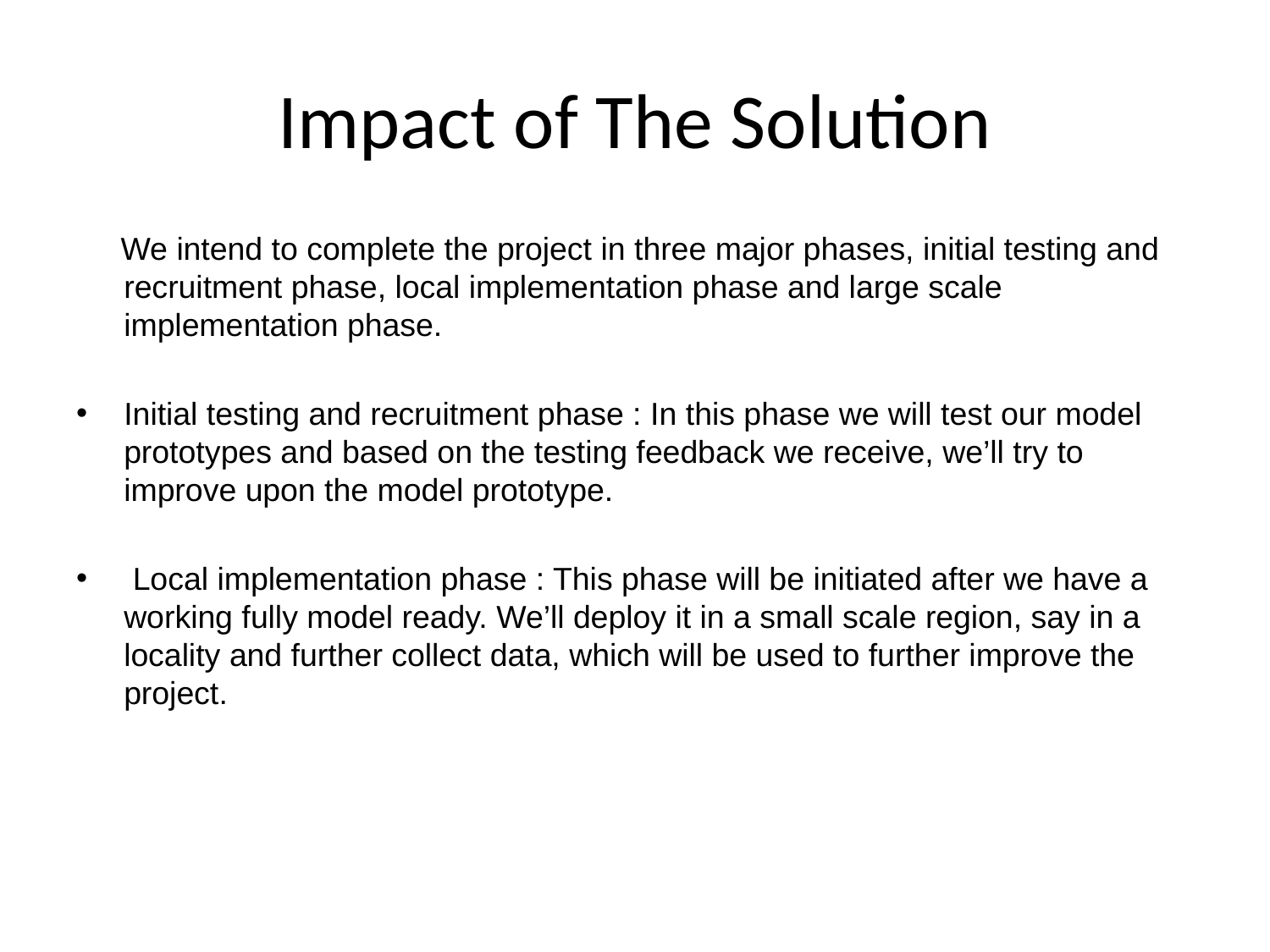

# Impact of The Solution
     We intend to complete the project in three major phases, initial testing and recruitment phase, local implementation phase and large scale implementation phase.

Initial testing and recruitment phase : In this phase we will test our model prototypes and based on the testing feedback we receive, we’ll try to improve upon the model prototype.

 Local implementation phase : This phase will be initiated after we have a working fully model ready. We’ll deploy it in a small scale region, say in a locality and further collect data, which will be used to further improve the project.